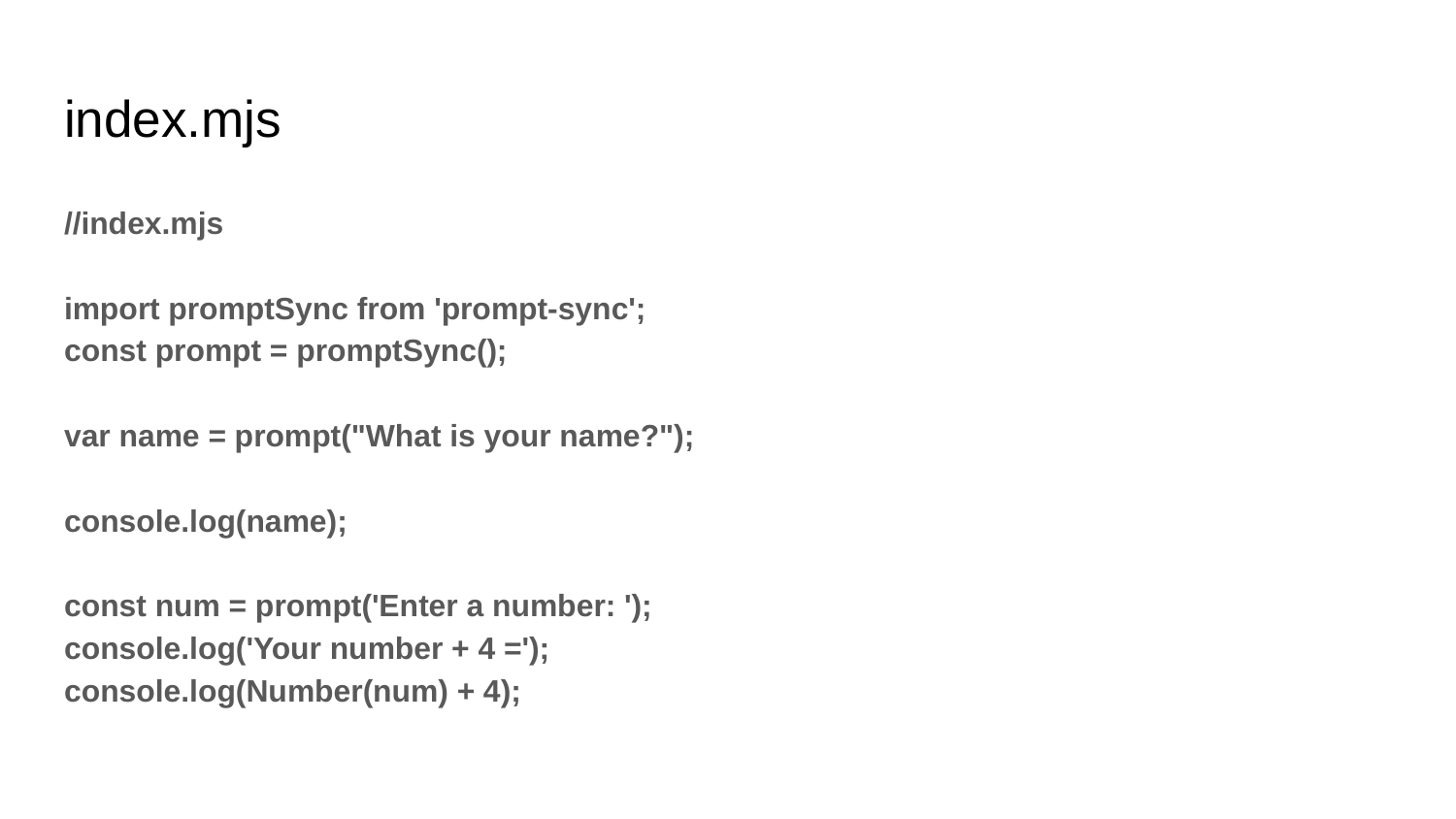

# index.mjs
//index.mjs

import promptSync from 'prompt-sync';
const prompt = promptSync();

var name = prompt("What is your name?");

console.log(name);

const num = prompt('Enter a number: ');
console.log('Your number + 4 =');
console.log(Number(num) + 4);